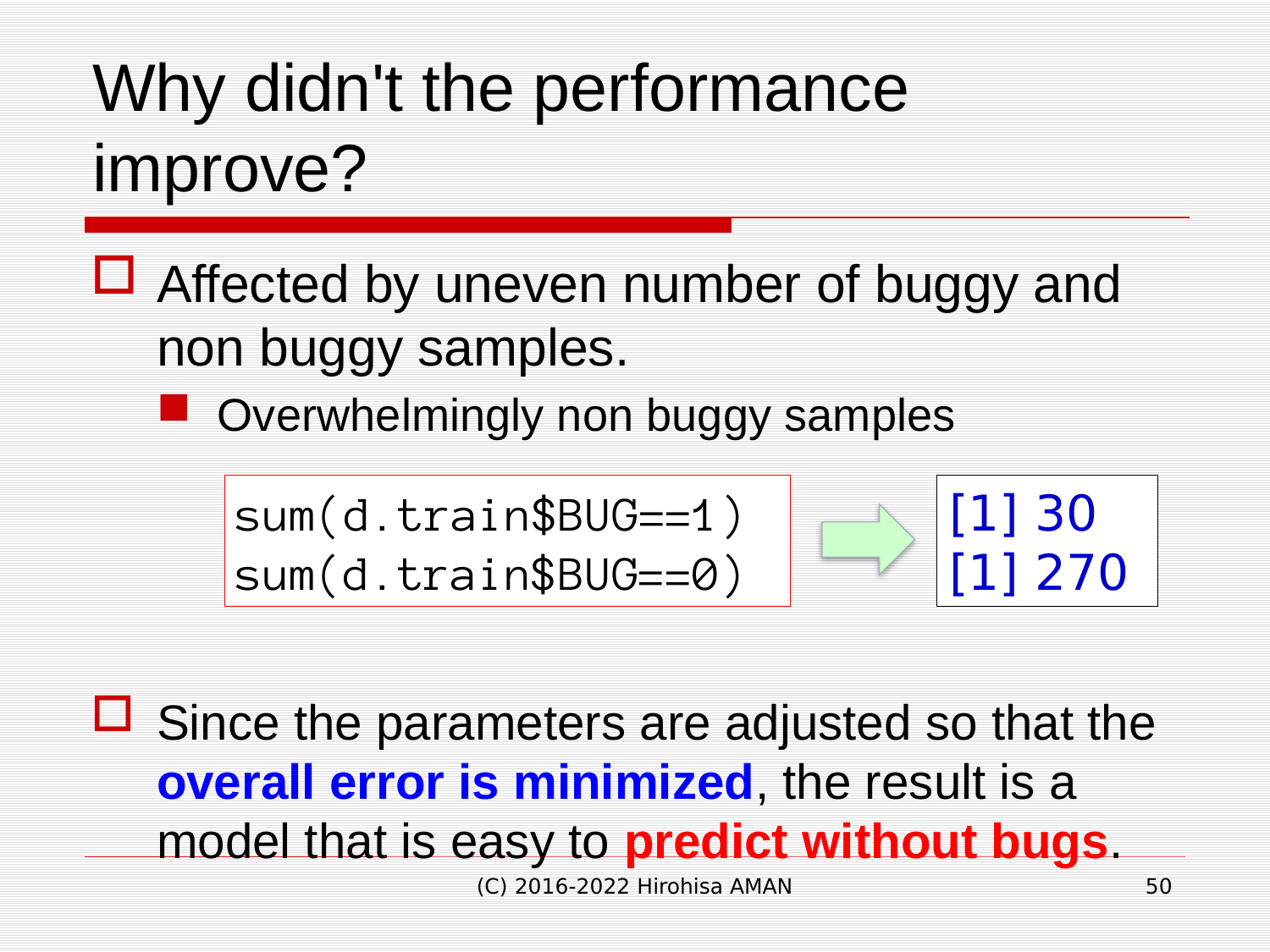

# Why didn't the performance improve?
Affected by uneven number of buggy and non buggy samples.
Overwhelmingly non buggy samples

Since the parameters are adjusted so that the overall error is minimized, the result is a model that is easy to predict without bugs.

sum(d.train$BUG==1)
sum(d.train$BUG==0)
[1] 30
[1] 270

(C) 2016-2022 Hirohisa AMAN
50